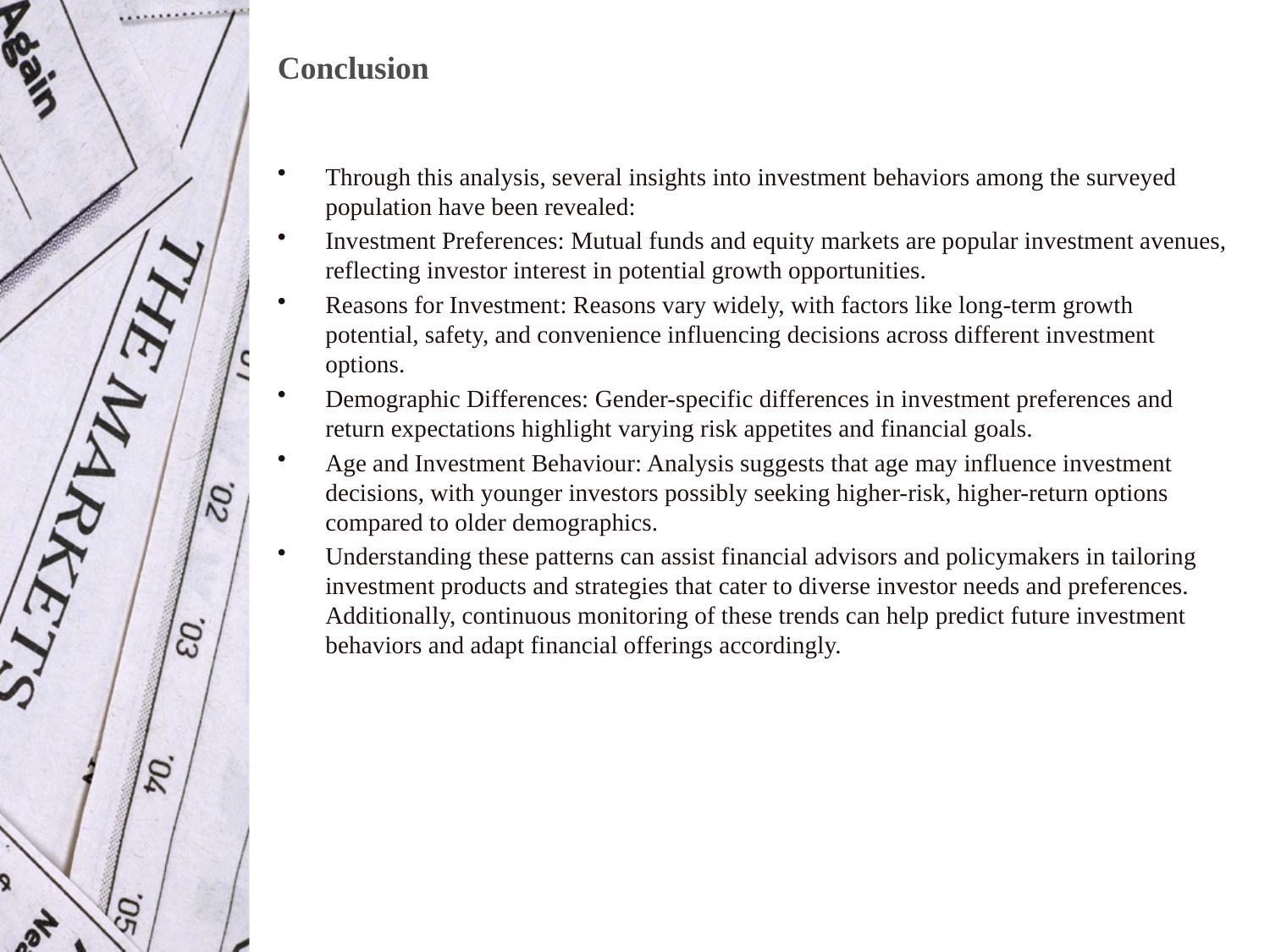

# Conclusion

Through this analysis, several insights into investment behaviors among the surveyed population have been revealed:
Investment Preferences: Mutual funds and equity markets are popular investment avenues, reflecting investor interest in potential growth opportunities.
Reasons for Investment: Reasons vary widely, with factors like long-term growth potential, safety, and convenience influencing decisions across different investment options.
Demographic Differences: Gender-specific differences in investment preferences and return expectations highlight varying risk appetites and financial goals.
Age and Investment Behaviour: Analysis suggests that age may influence investment decisions, with younger investors possibly seeking higher-risk, higher-return options compared to older demographics.
Understanding these patterns can assist financial advisors and policymakers in tailoring investment products and strategies that cater to diverse investor needs and preferences. Additionally, continuous monitoring of these trends can help predict future investment behaviors and adapt financial offerings accordingly.